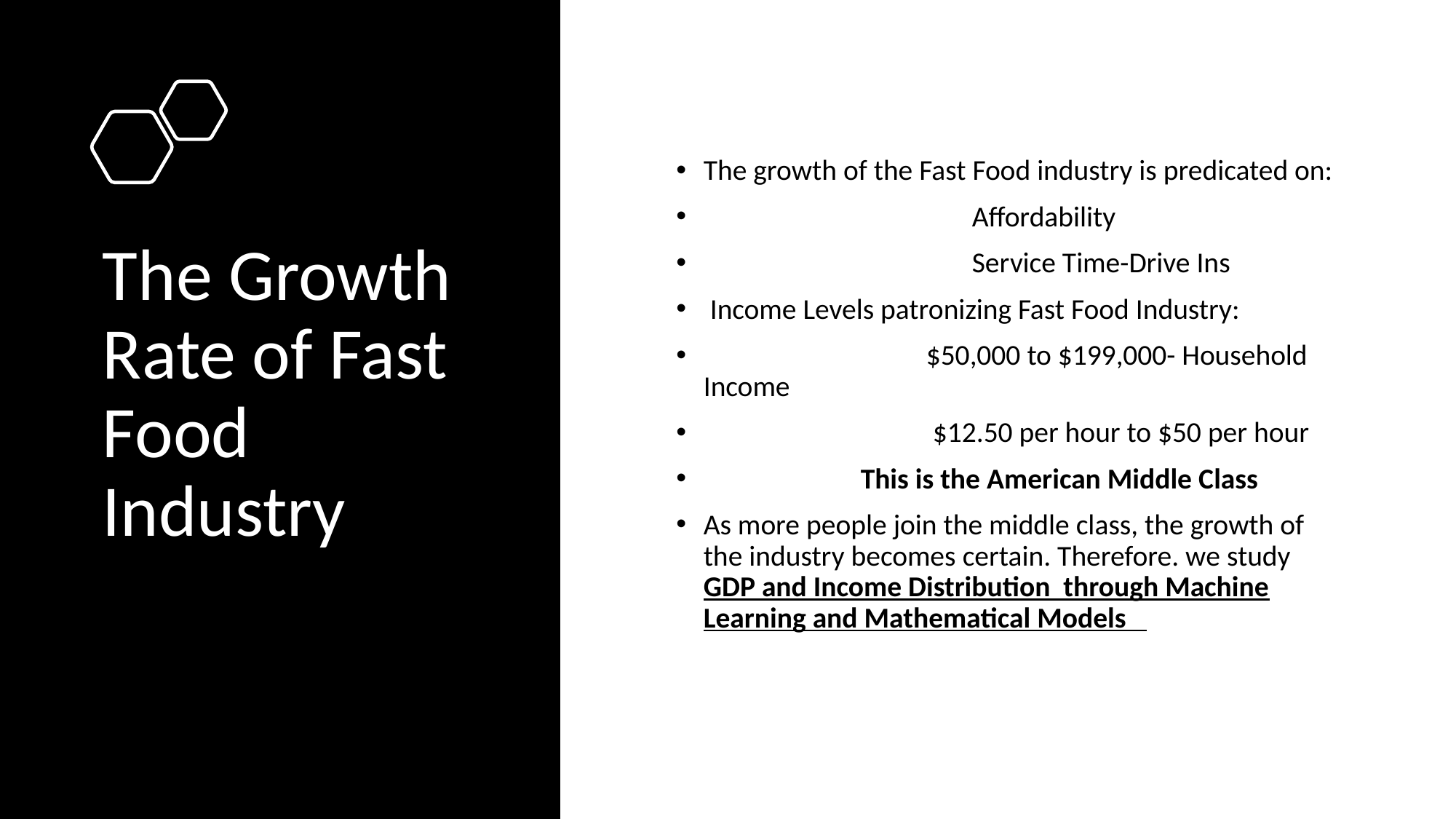

# The Growth Rate of Fast Food Industry
The growth of the Fast Food industry is predicated on:
                                         Affordability
                                         Service Time-Drive Ins
 Income Levels patronizing Fast Food Industry:
                                  $50,000 to $199,000- Household Income
                                   $12.50 per hour to $50 per hour
                        This is the American Middle Class
As more people join the middle class, the growth of the industry becomes certain. Therefore. we study GDP and Income Distribution  through Machine Learning and Mathematical Models